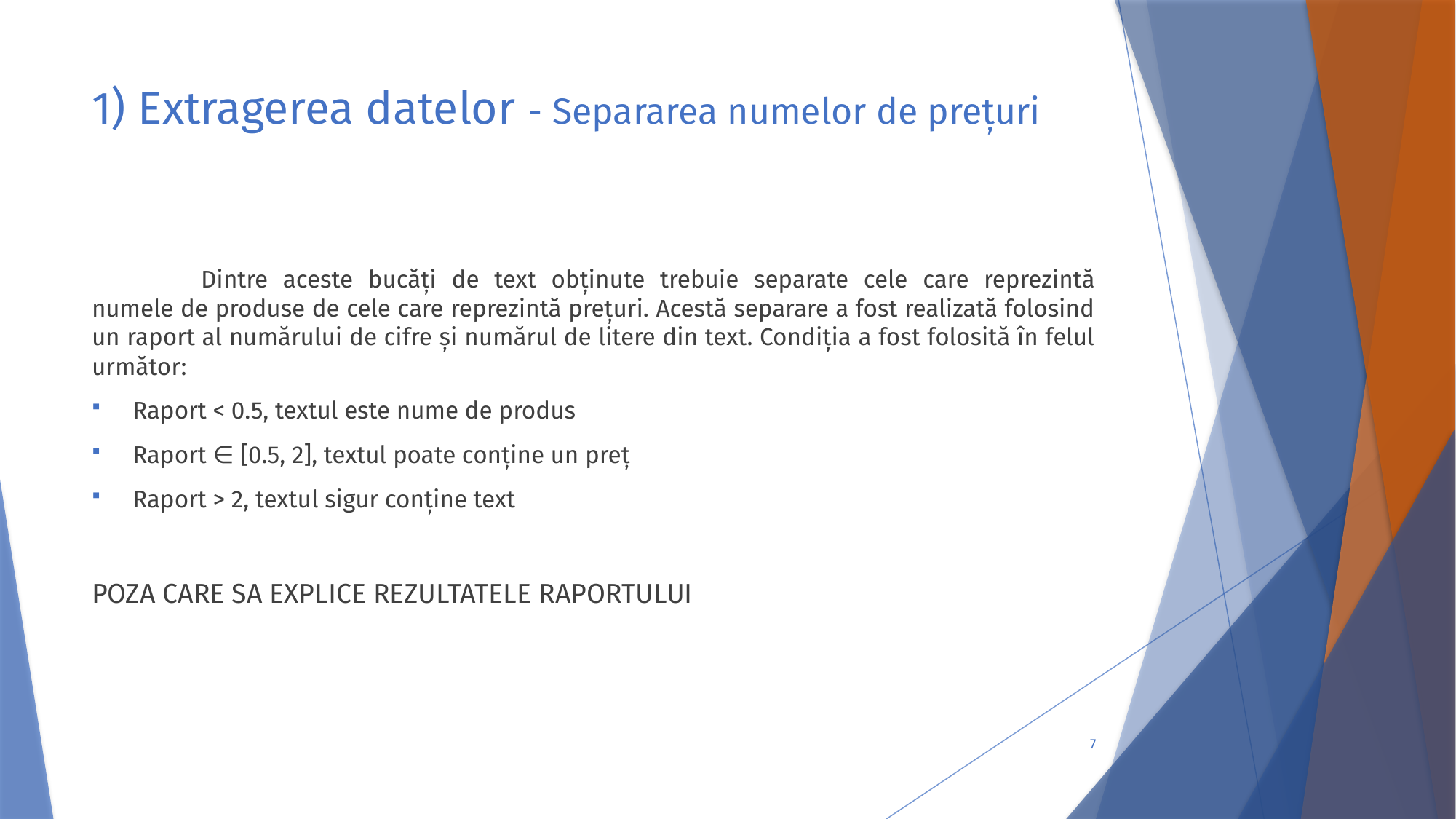

# 1) Extragerea datelor - Separarea numelor de prețuri
	Dintre aceste bucăți de text obținute trebuie separate cele care reprezintă numele de produse de cele care reprezintă prețuri. Acestă separare a fost realizată folosind un raport al numărului de cifre și numărul de litere din text. Condiția a fost folosită în felul următor:
Raport < 0.5, textul este nume de produs
Raport ∈ [0.5, 2], textul poate conține un preț
Raport > 2, textul sigur conține text

POZA CARE SA EXPLICE REZULTATELE RAPORTULUI
7